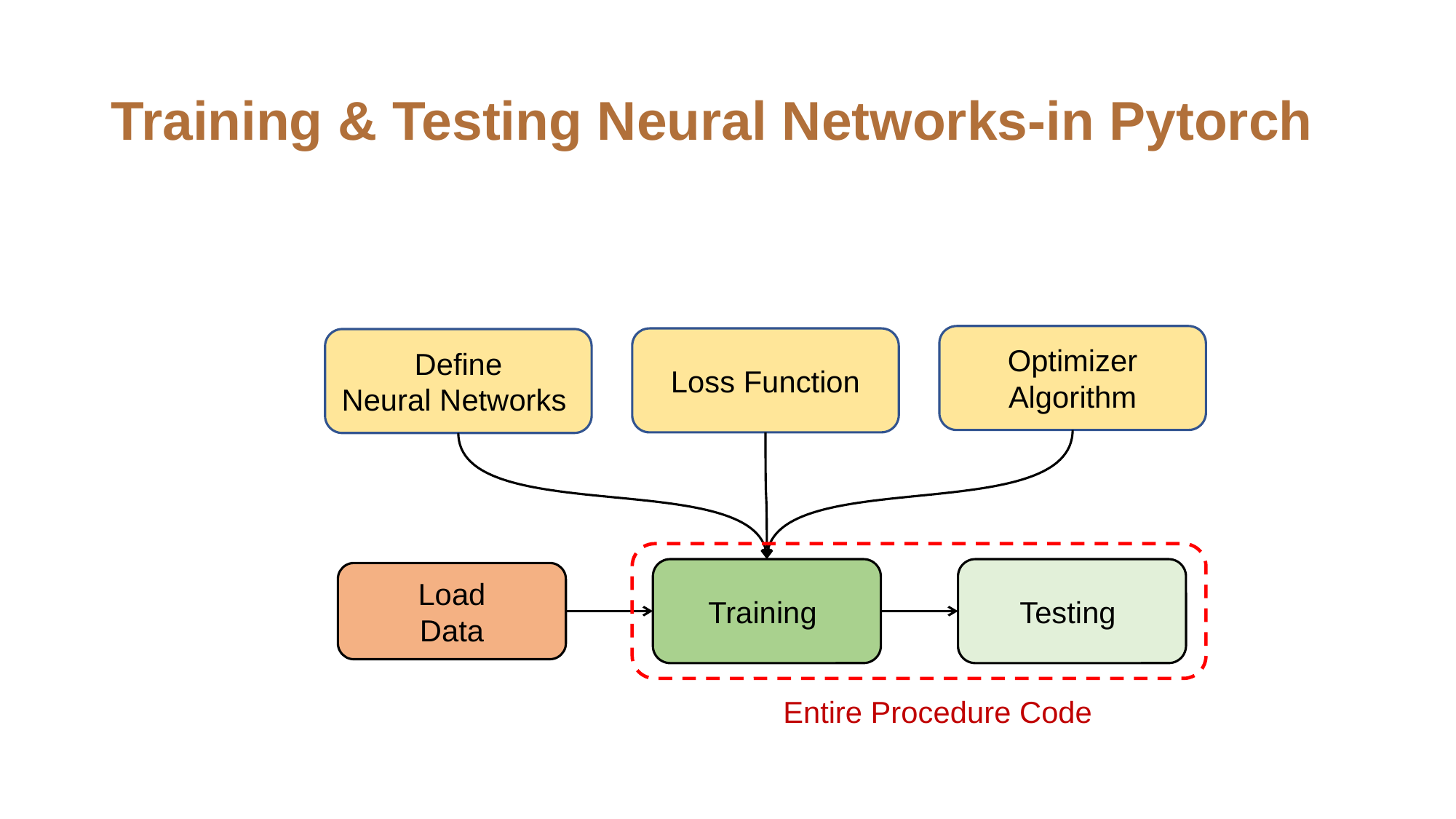

# Training & Testing Neural Networks-in Pytorch
Optimizer
Algorithm
Loss Function
Define
Neural Networks

Testing
Training
Load
Data
Entire Procedure Code